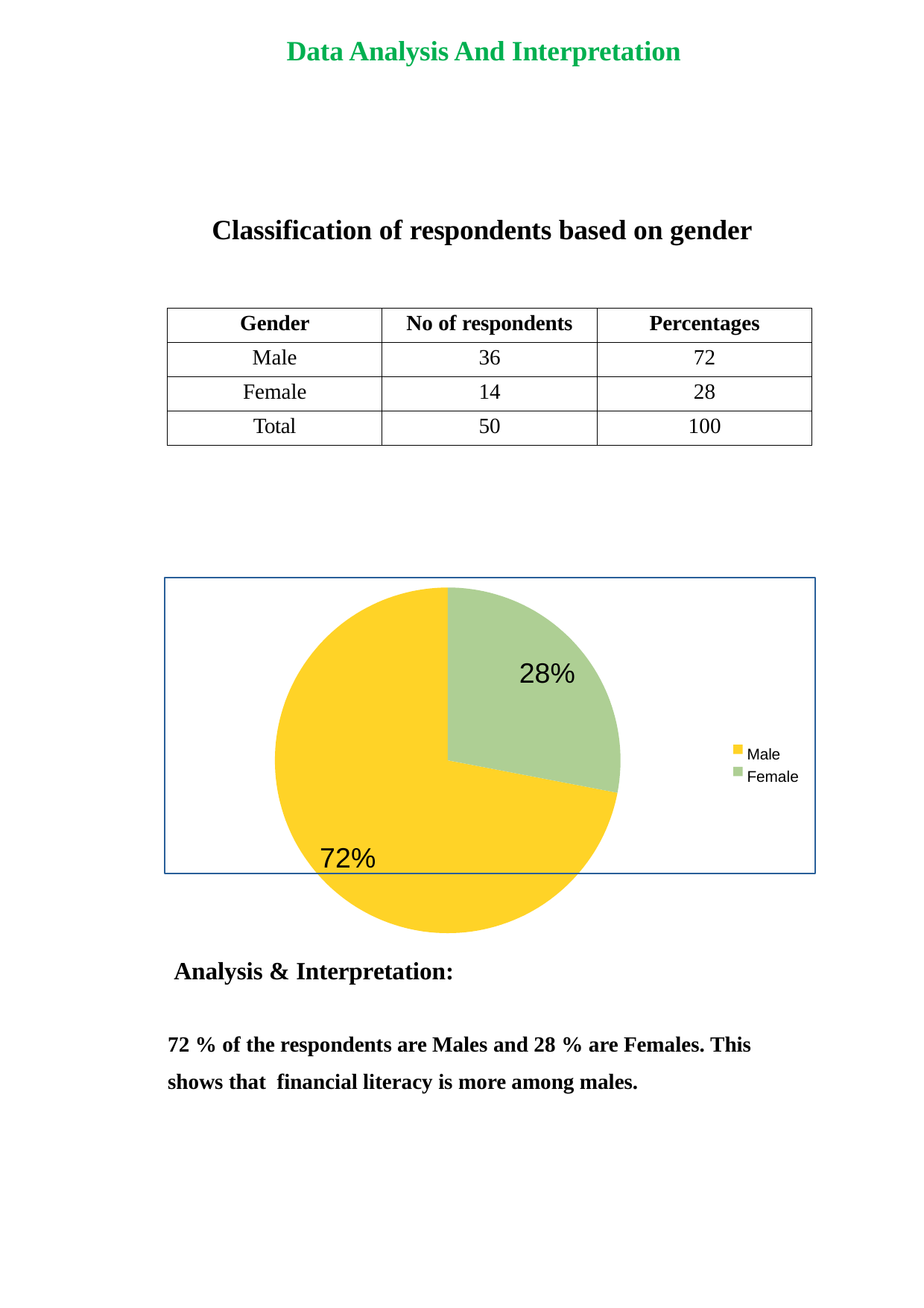

Data Analysis And Interpretation
Classification of respondents based on gender
| Gender | No of respondents | Percentages |
| --- | --- | --- |
| Male | 36 | 72 |
| Female | 14 | 28 |
| Total | 50 | 100 |

28%

Male  Female

72%

Analysis & Interpretation:

72 % of the respondents are Males and 28 % are Females. This shows that  financial literacy is more among males.